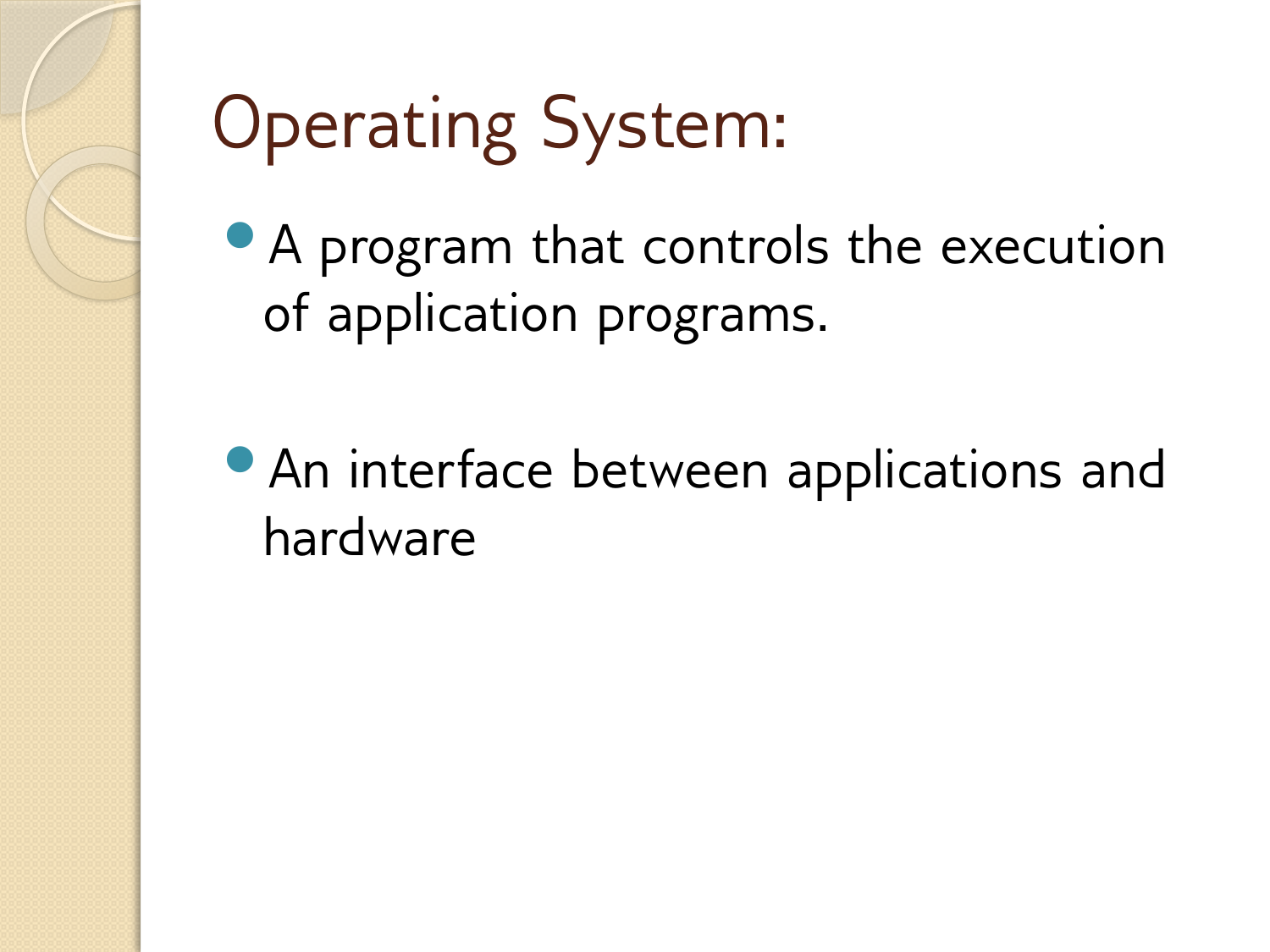

# Operating System:
A program that controls the execution of application programs.

An interface between applications and hardware